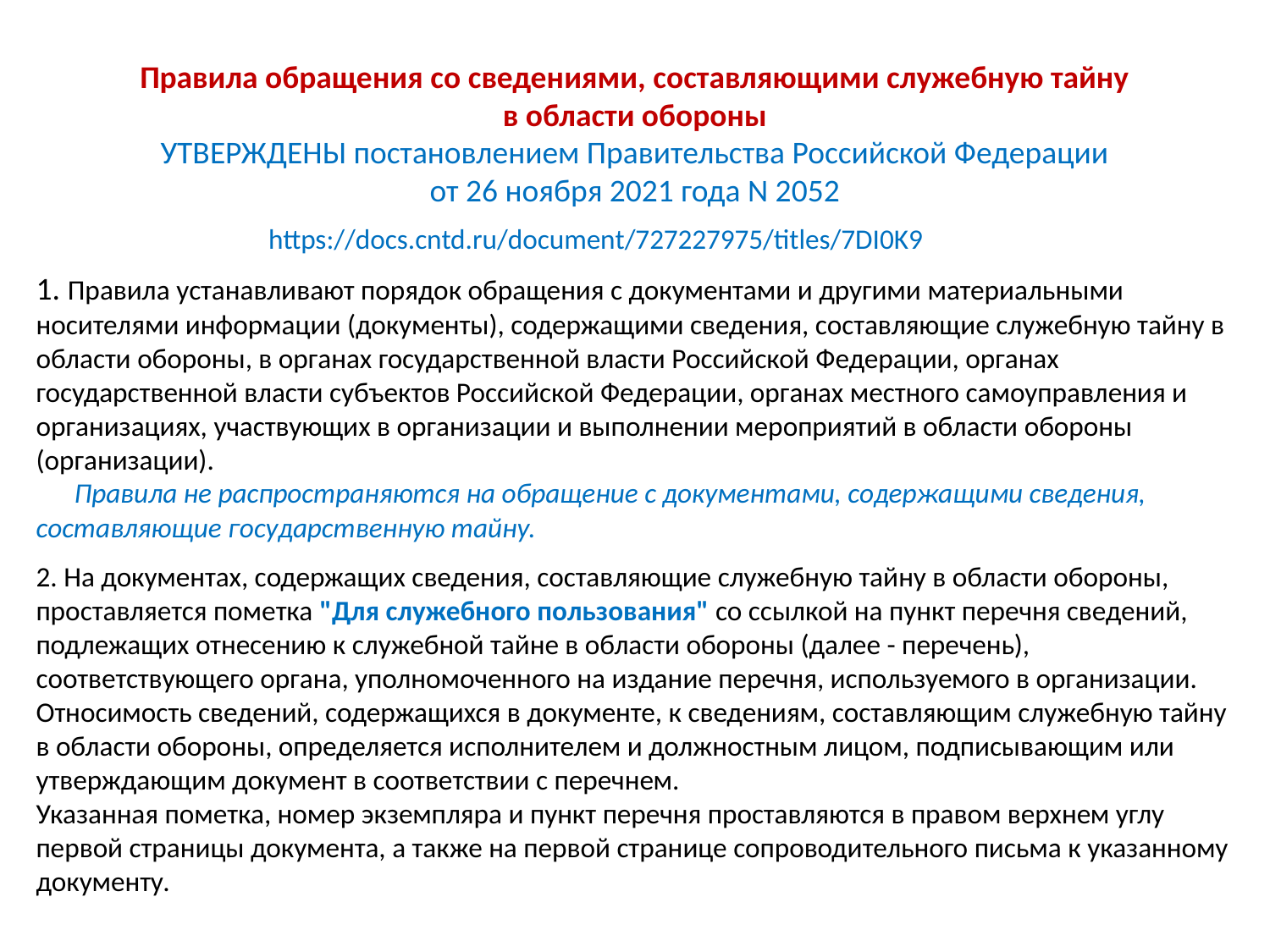

Правила обращения со сведениями, составляющими служебную тайну в области обороны
УТВЕРЖДЕНЫ постановлением Правительства Российской Федерации
от 26 ноября 2021 года N 2052
https://docs.cntd.ru/document/727227975/titles/7DI0K9
1. Правила устанавливают порядок обращения с документами и другими материальными носителями информации (документы), содержащими сведения, составляющие служебную тайну в области обороны, в органах государственной власти Российской Федерации, органах государственной власти субъектов Российской Федерации, органах местного самоуправления и организациях, участвующих в организации и выполнении мероприятий в области обороны (организации).
      Правила не распространяются на обращение с документами, содержащими сведения, составляющие государственную тайну.
2. На документах, содержащих сведения, составляющие служебную тайну в области обороны, проставляется пометка "Для служебного пользования" со ссылкой на пункт перечня сведений, подлежащих отнесению к служебной тайне в области обороны (далее - перечень), соответствующего органа, уполномоченного на издание перечня, используемого в организации. Относимость сведений, содержащихся в документе, к сведениям, составляющим служебную тайну в области обороны, определяется исполнителем и должностным лицом, подписывающим или утверждающим документ в соответствии с перечнем.
Указанная пометка, номер экземпляра и пункт перечня проставляются в правом верхнем углу первой страницы документа, а также на первой странице сопроводительного письма к указанному документу.